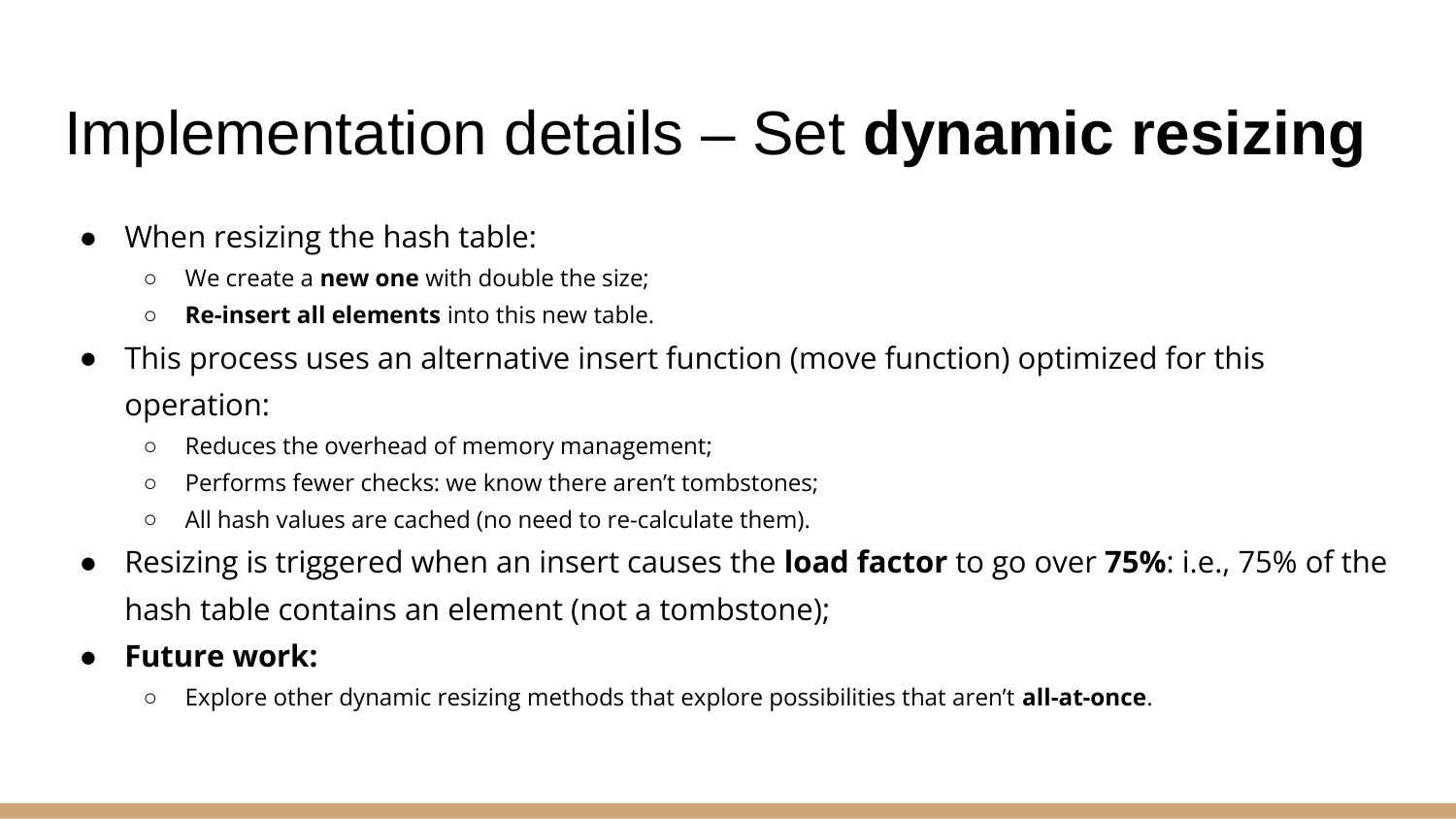

# Implementation details – Set dynamic resizing
When resizing the hash table:
We create a new one with double the size;
Re-insert all elements into this new table.
This process uses an alternative insert function (move function) optimized for this operation:
Reduces the overhead of memory management;
Performs fewer checks: we know there aren’t tombstones;
All hash values are cached (no need to re-calculate them).
Resizing is triggered when an insert causes the load factor to go over 75%: i.e., 75% of the hash table contains an element (not a tombstone);
Future work:
Explore other dynamic resizing methods that explore possibilities that aren’t all-at-once.